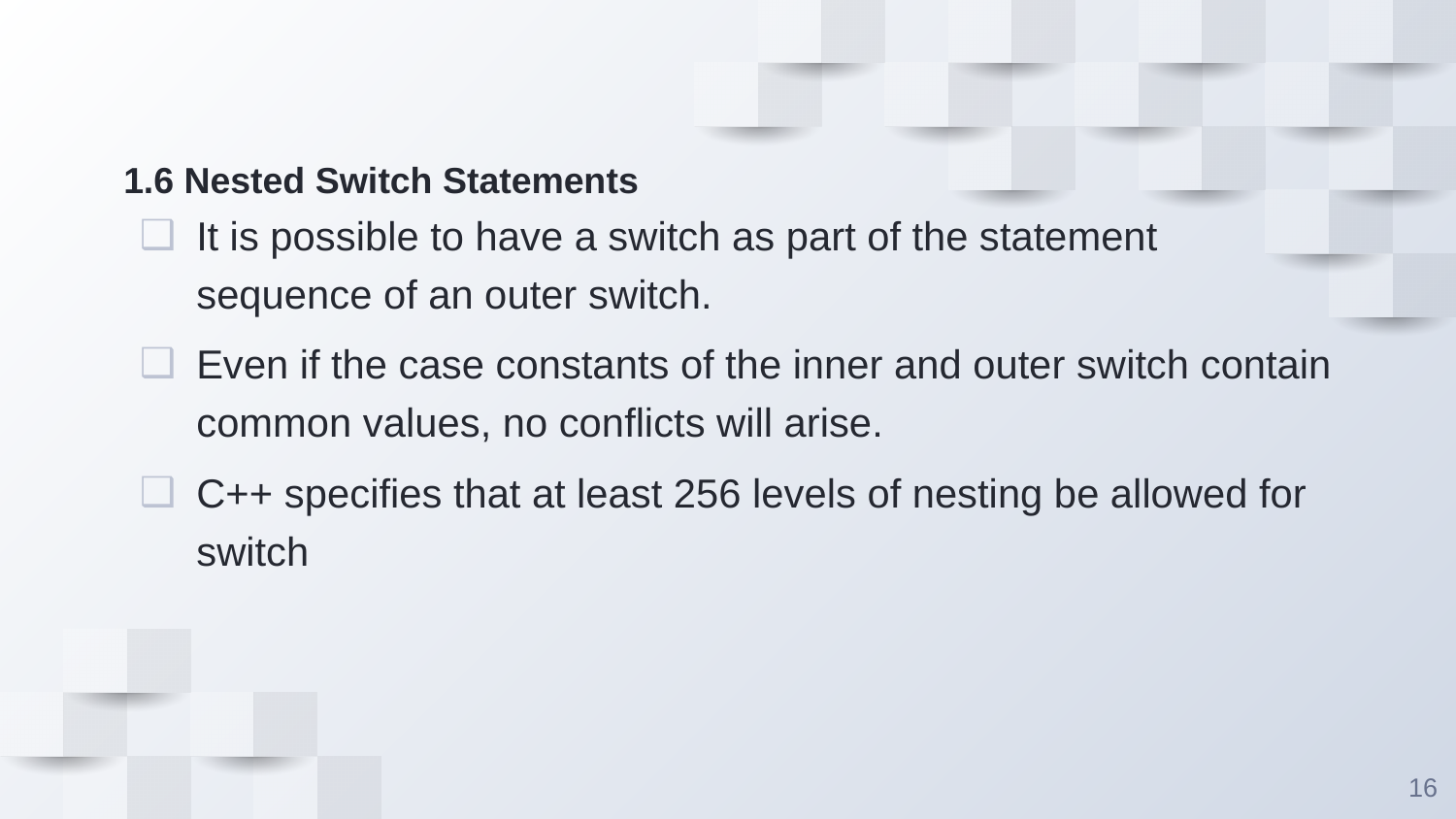

# 1.6 Nested Switch Statements
It is possible to have a switch as part of the statement sequence of an outer switch.
Even if the case constants of the inner and outer switch contain common values, no conflicts will arise.
C++ specifies that at least 256 levels of nesting be allowed for switch

16